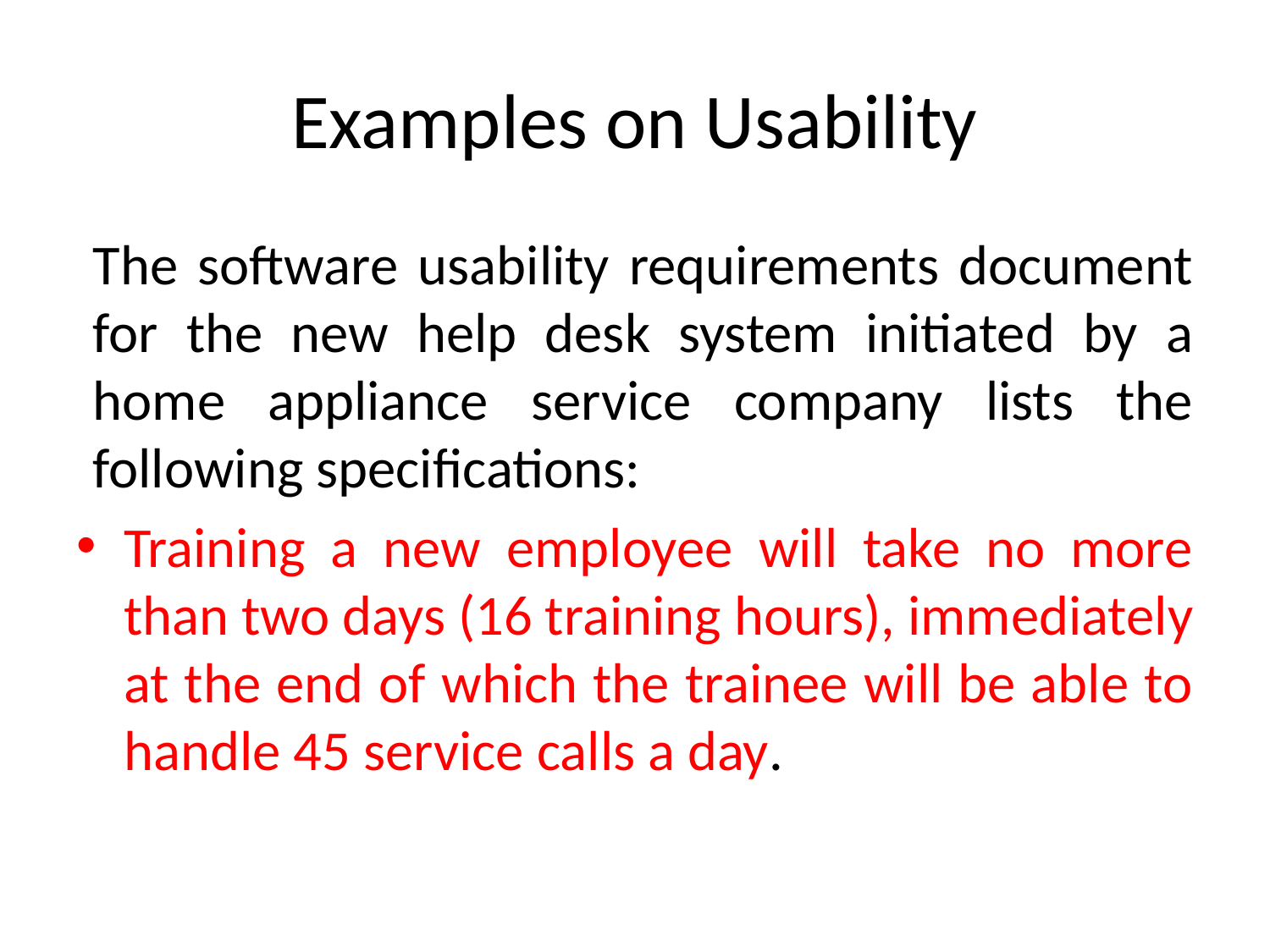

# Examples on Usability
The software usability requirements document for the new help desk system initiated by a home appliance service company lists the following specifications:
Training a new employee will take no more than two days (16 training hours), immediately at the end of which the trainee will be able to handle 45 service calls a day.